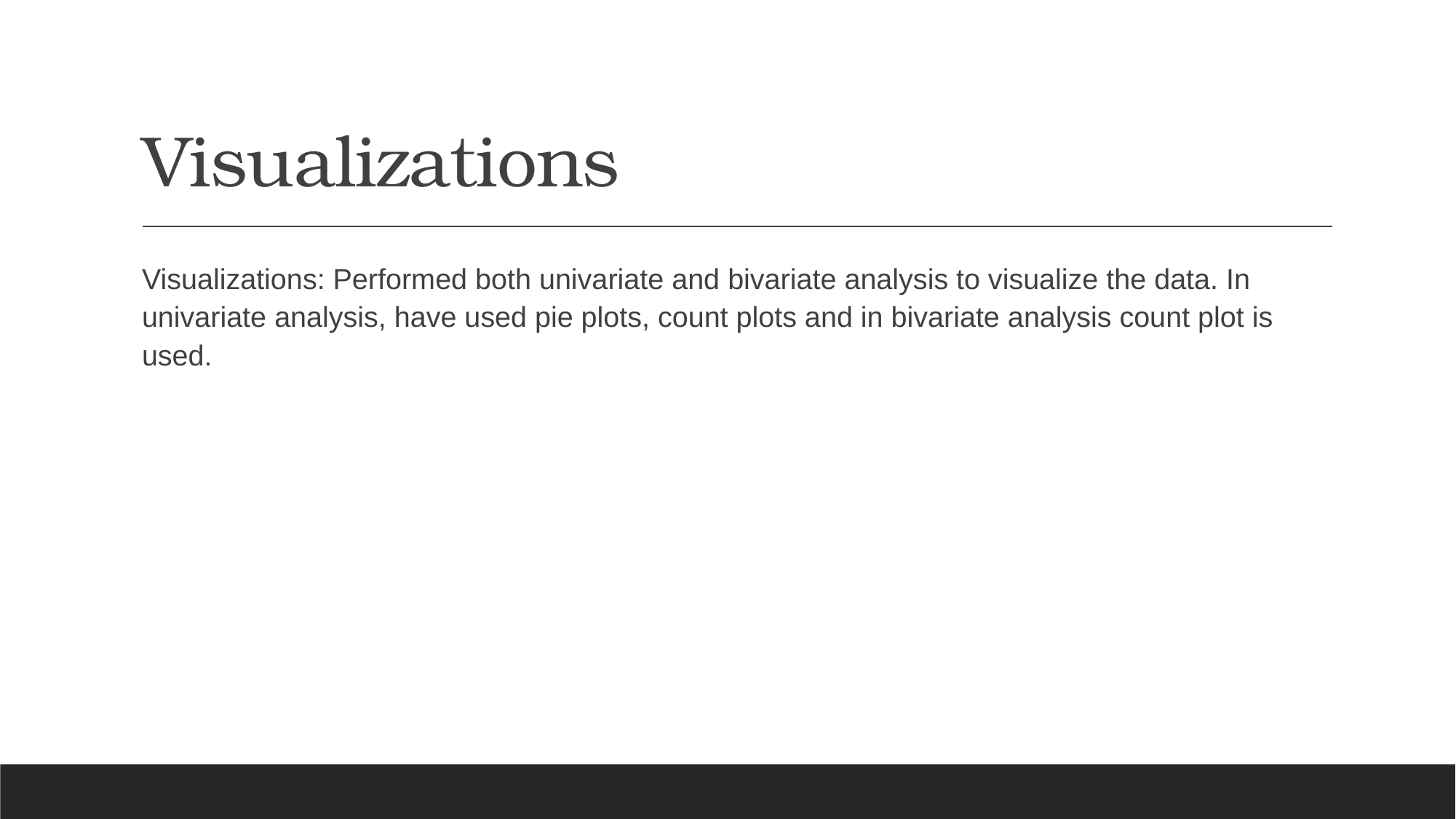

# Visualizations
Visualizations: Performed both univariate and bivariate analysis to visualize the data. In univariate analysis, have used pie plots, count plots and in bivariate analysis count plot is used.